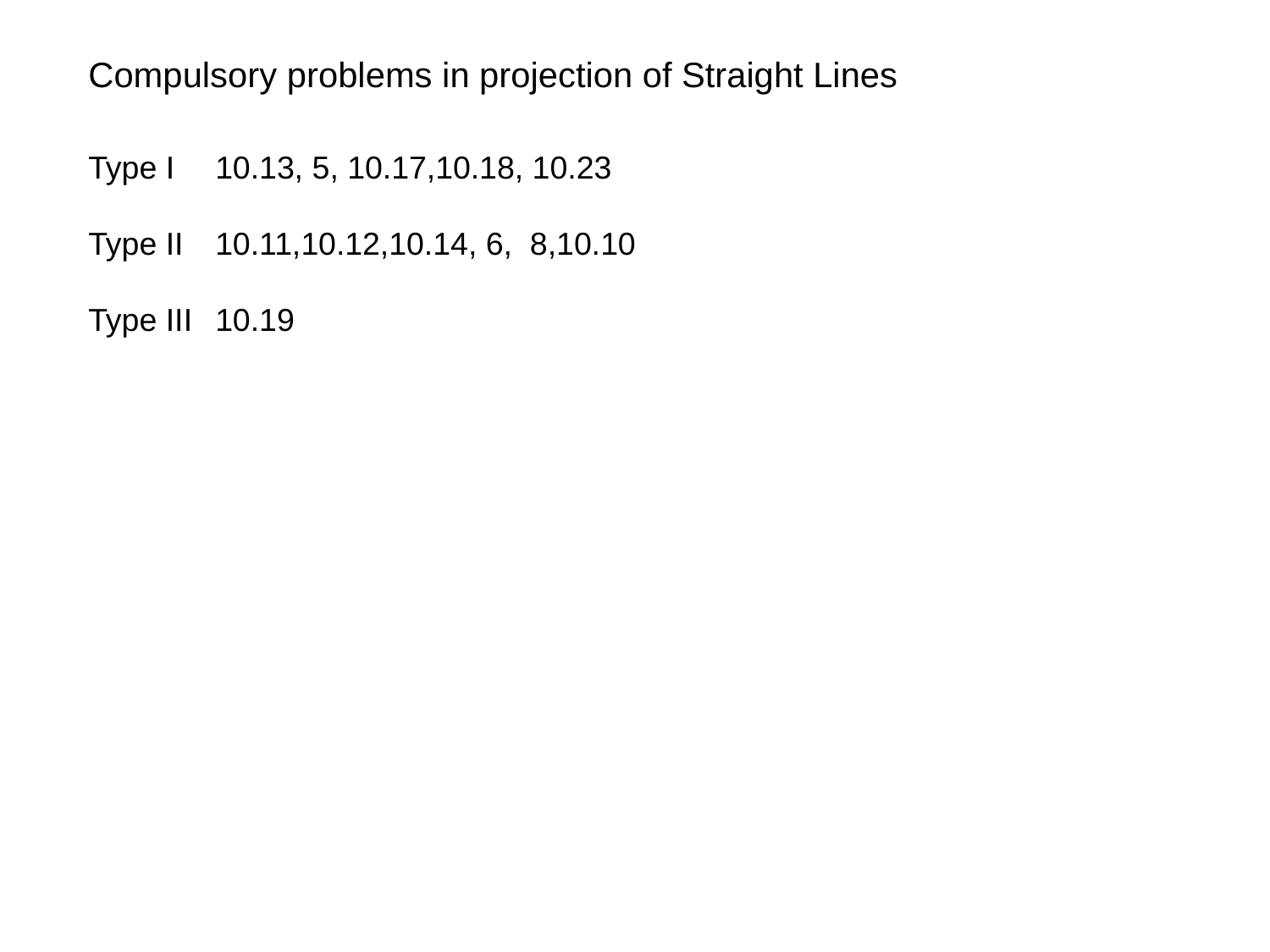

Compulsory problems in projection of Straight Lines

Type I	10.13, 5, 10.17,10.18, 10.23

Type II	10.11,10.12,10.14, 6,  8,10.10

Type III	10.19